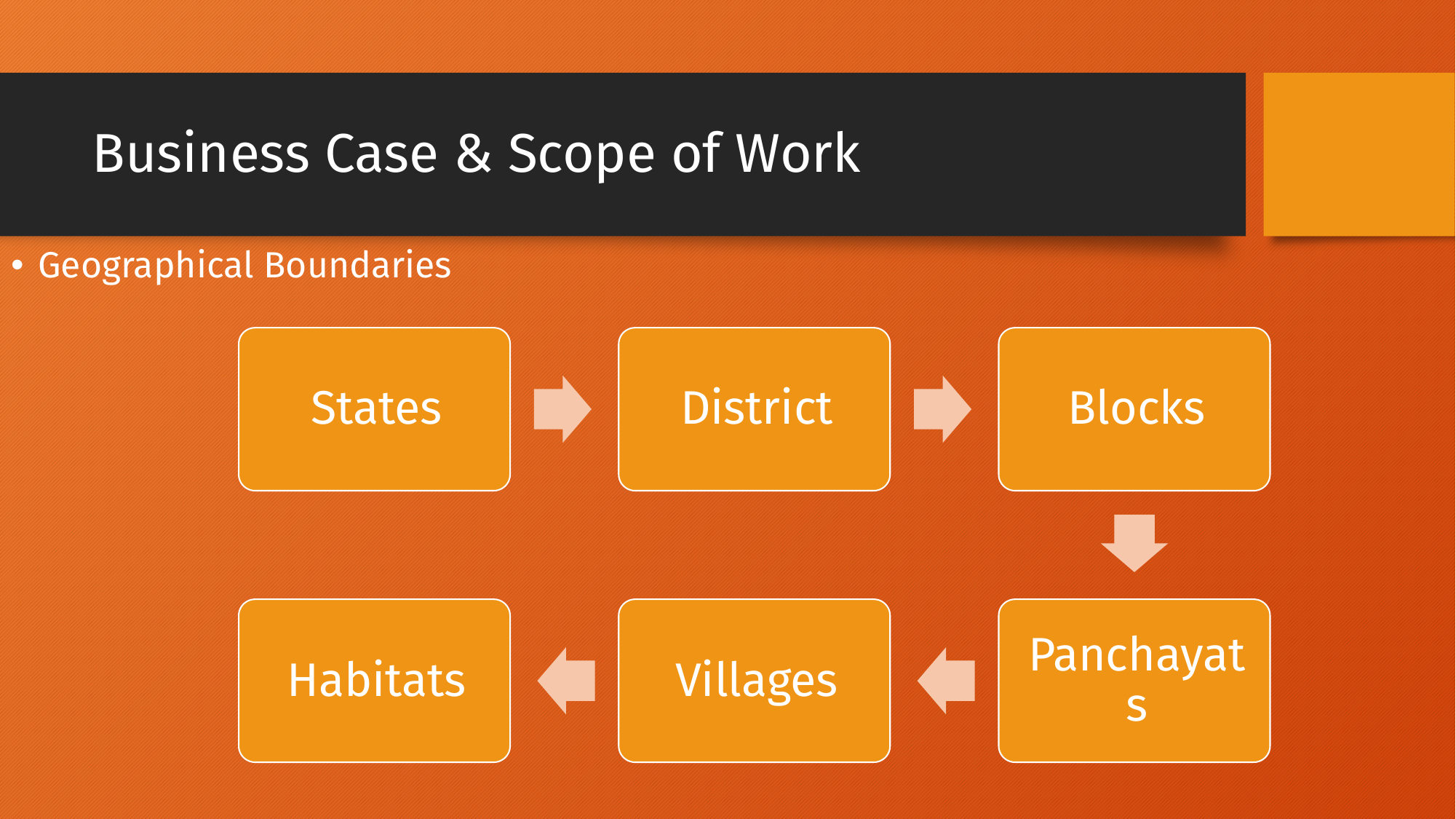

# Business Case & Scope of Work
Geographical Boundaries
States

District

Blocks

Panchayats

Villages

Habitats